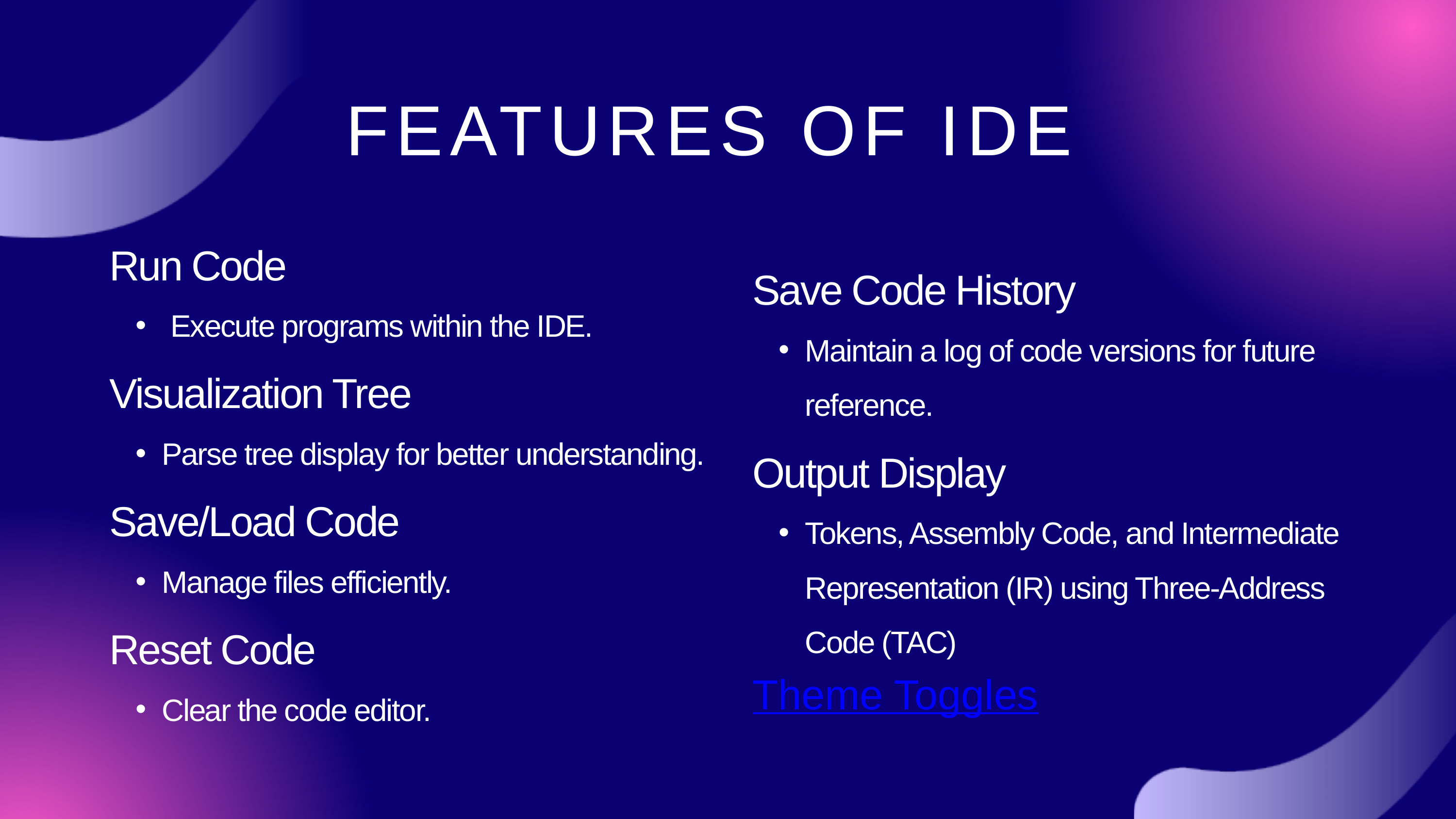

FEATURES OF IDE
Run Code
 Execute programs within the IDE.
Visualization Tree
Parse tree display for better understanding.
Save/Load Code
Manage files efficiently.
Reset Code
Clear the code editor.

Save Code History
Maintain a log of code versions for future reference.
Output Display
Tokens, Assembly Code, and Intermediate Representation (IR) using Three-Address Code (TAC)
Theme Toggles